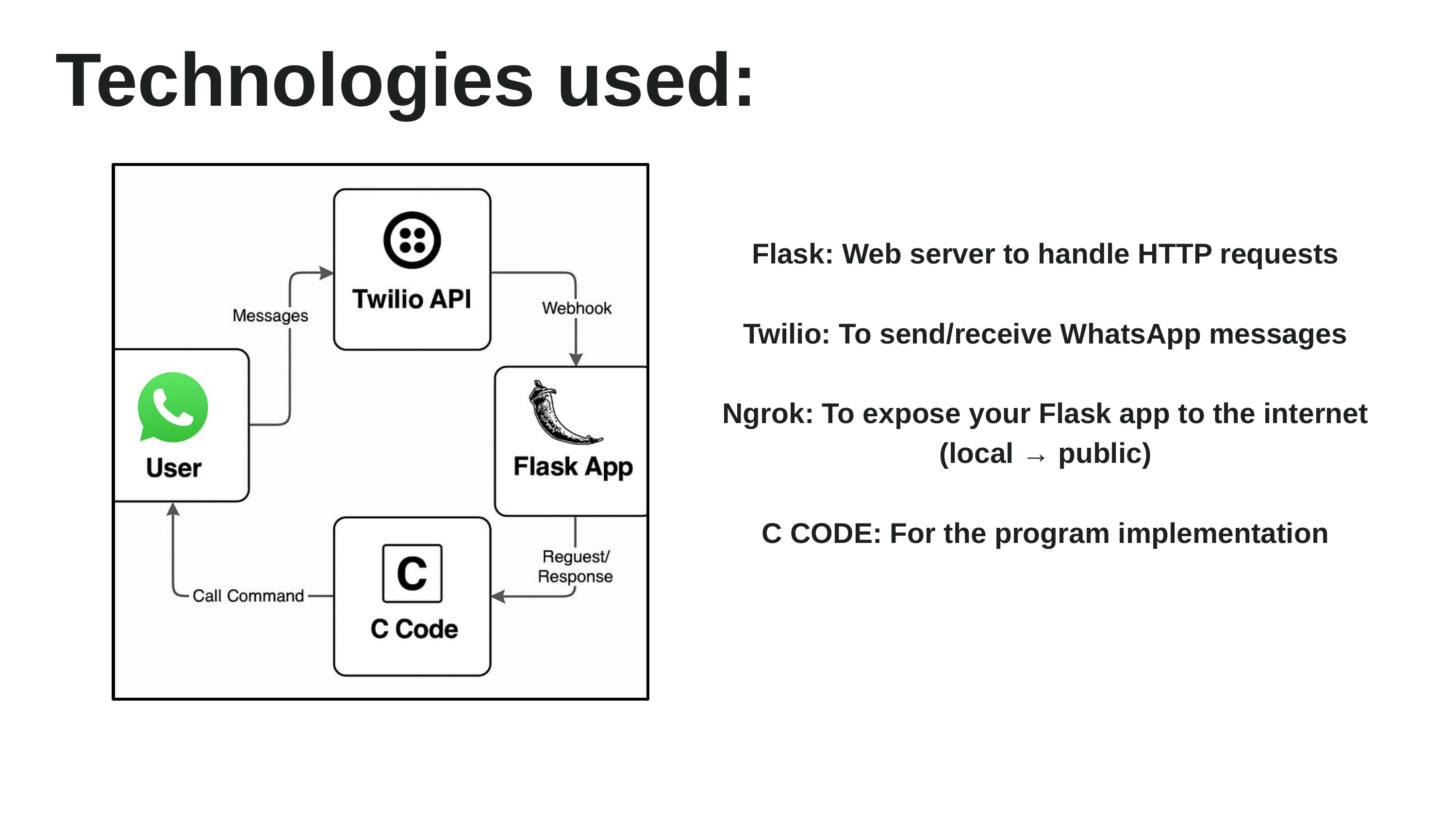

Technologies used:

Flask: Web server to handle HTTP requests

Twilio: To send/receive WhatsApp messages

Ngrok: To expose your Flask app to the internet (local → public)

C CODE: For the program implementation